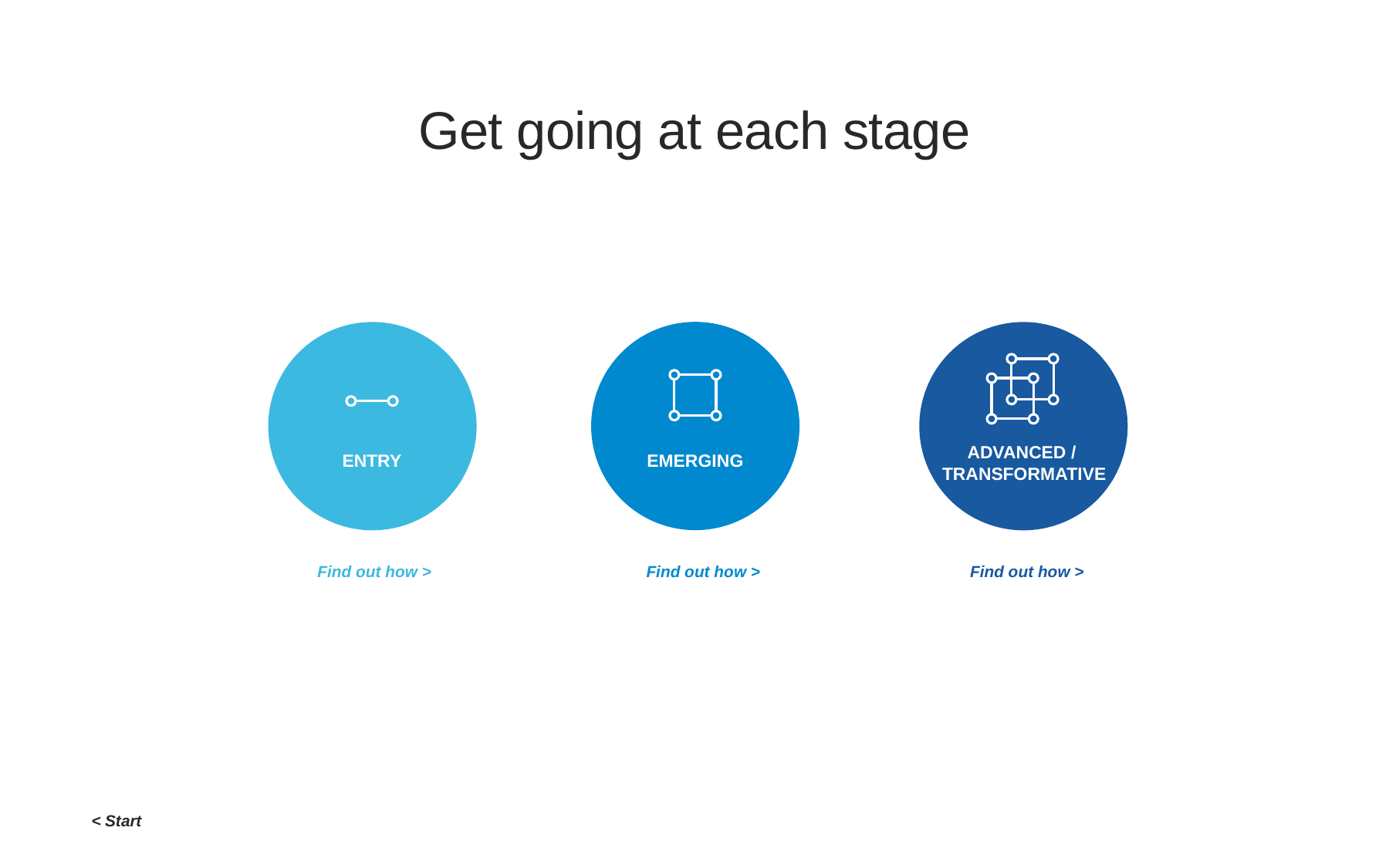

# Get going at each stage

EMERGING

ENTRY

ADVANCED /  TRANSFORMATIVE
Find out how >
Find out how >
Find out how >
< Start